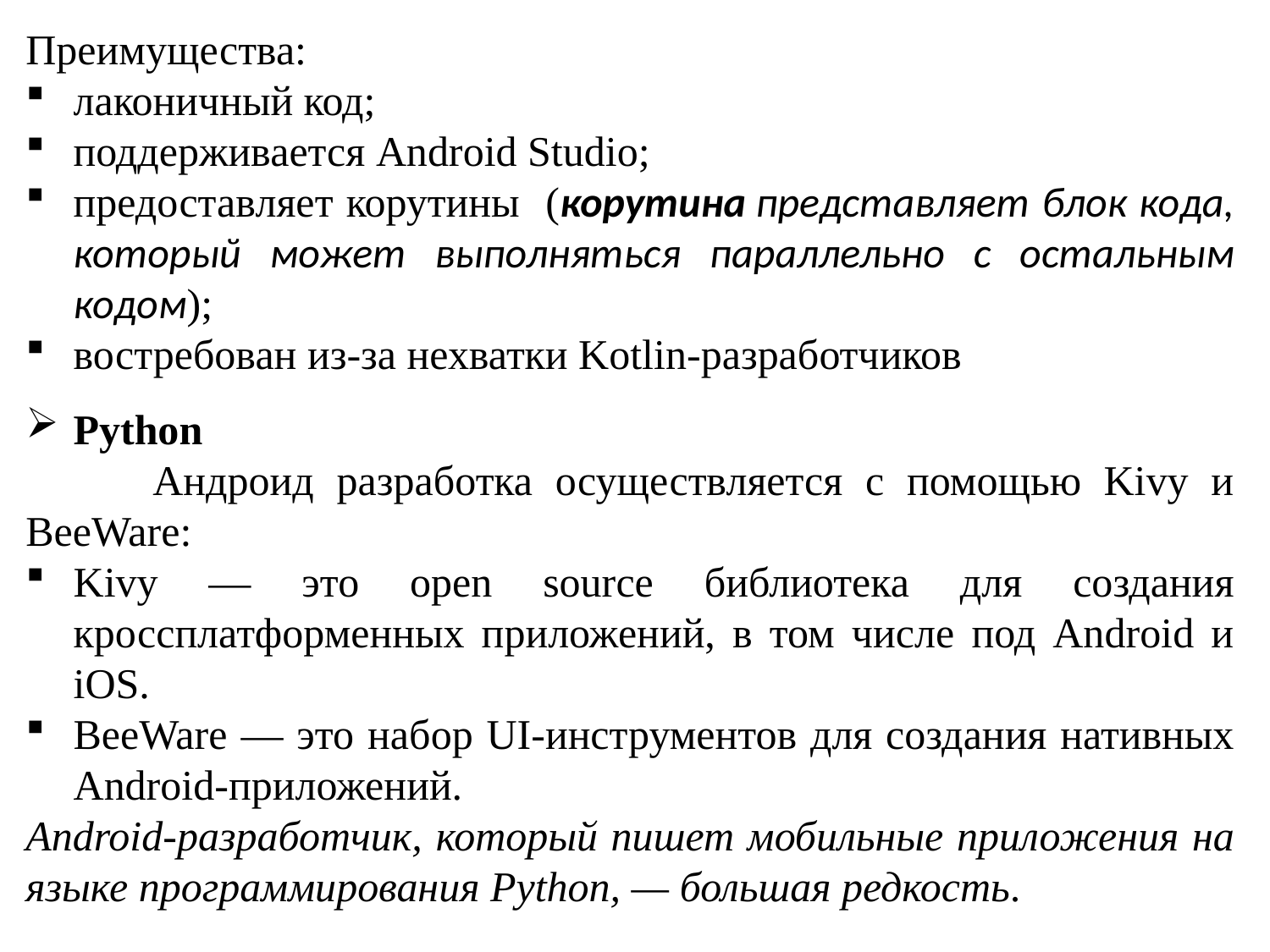

Преимущества:
лаконичный код;
поддерживается Android Studio;
предоставляет корутины  (корутина представляет блок кода, который может выполняться параллельно с остальным кодом);
востребован из-за нехватки Kotlin-разработчиков
Python
	Андроид разработка осуществляется с помощью Kivy и BeeWare:
Kivy — это open source библиотека для создания кроссплатформенных приложений, в том числе под Android и iOS.
BeeWare — это набор UI-инструментов для создания нативных Android-приложений.
Android-разработчик, который пишет мобильные приложения на языке программирования Python, — большая редкость.